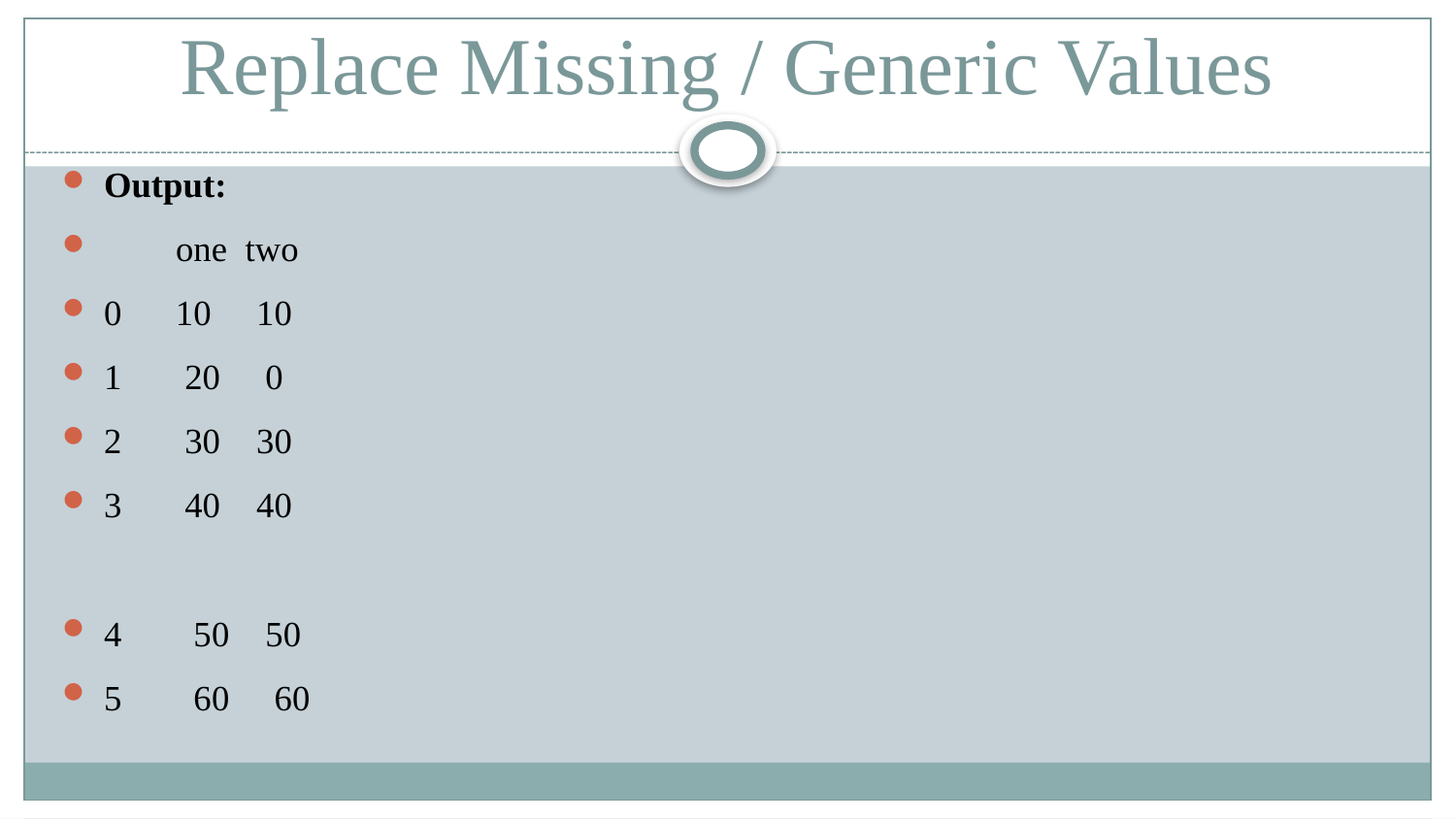

# Replace Missing / Generic Values
Output:
        one  two
0      10     10
1       20     0
2       30    30
3       40    40

4        50    50
5        60     60